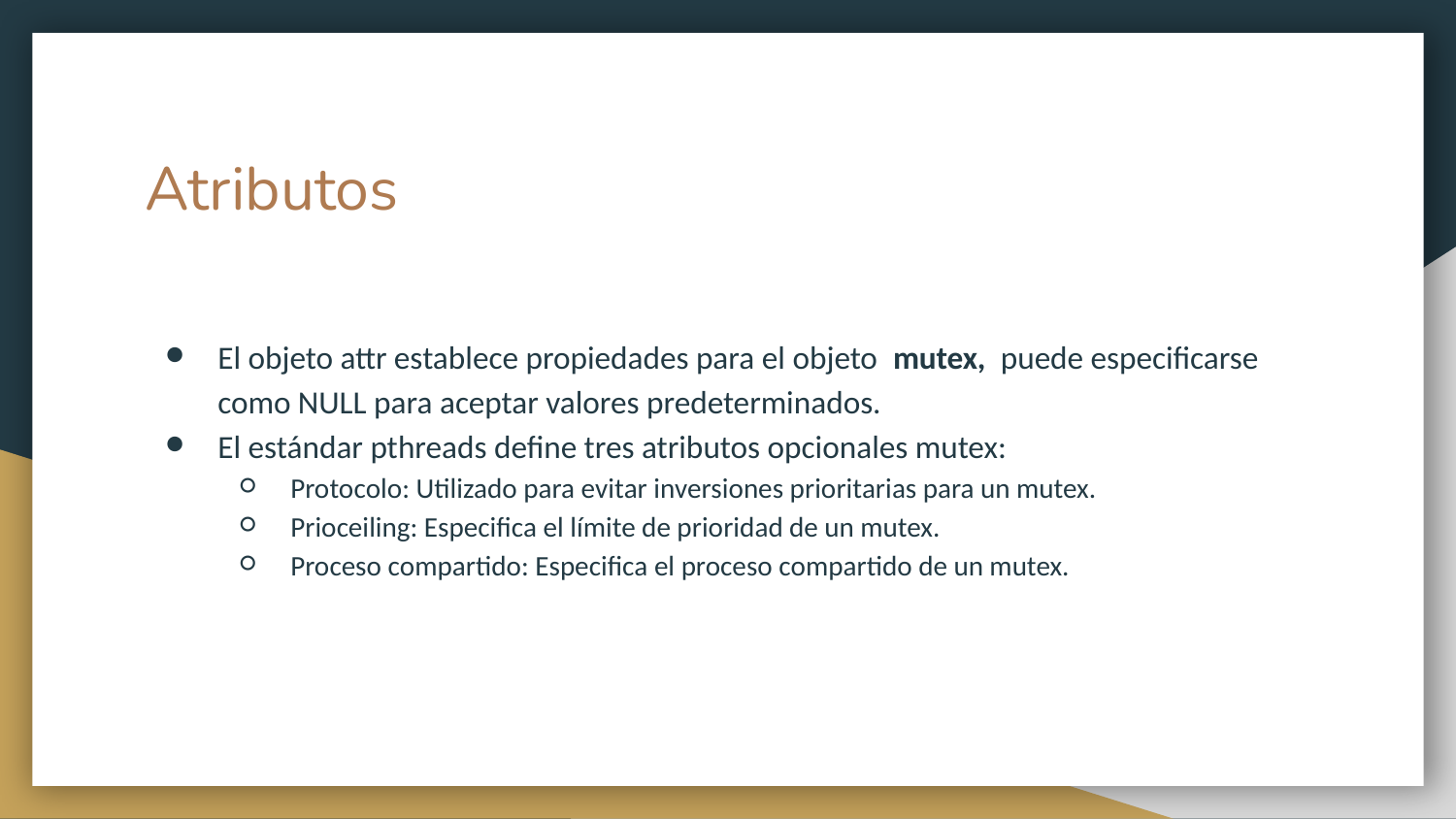

# Atributos
El objeto attr establece propiedades para el objeto  mutex,  puede especificarse como NULL para aceptar valores predeterminados.
El estándar pthreads define tres atributos opcionales mutex:
Protocolo: Utilizado para evitar inversiones prioritarias para un mutex.
Prioceiling: Especifica el límite de prioridad de un mutex.
Proceso compartido: Especifica el proceso compartido de un mutex.